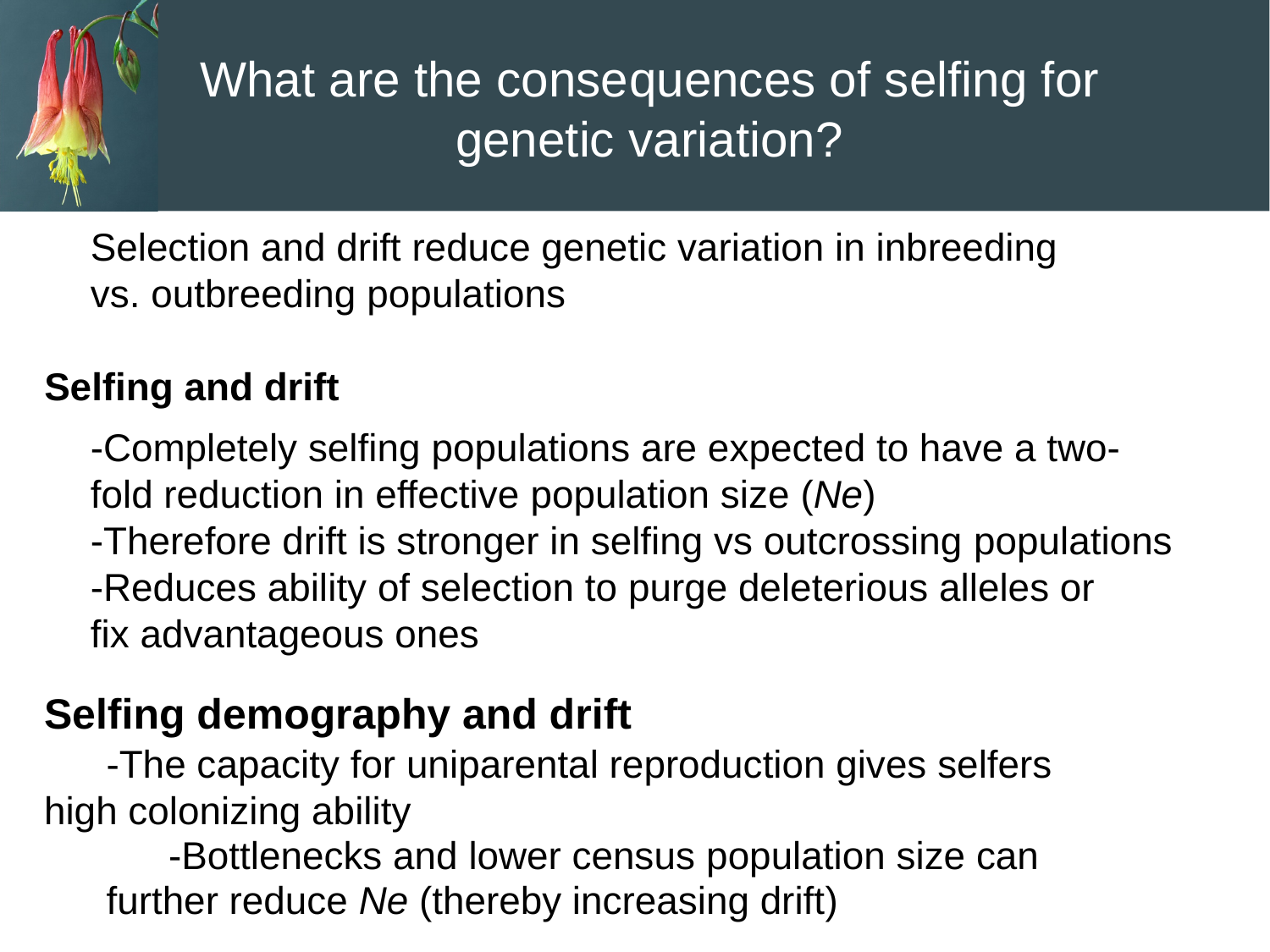

# What are the consequences of selfing for genetic variation?
Selection and drift reduce genetic variation in inbreeding vs. outbreeding populations

Selfing and drift
-Completely selfing populations are expected to have a two-fold reduction in effective population size (Ne)
-Therefore drift is stronger in selfing vs outcrossing populations
-Reduces ability of selection to purge deleterious alleles or fix advantageous ones
Selfing demography and drift
-The capacity for uniparental reproduction gives selfers high colonizing ability
-Bottlenecks and lower census population size can further reduce Ne (thereby increasing drift)